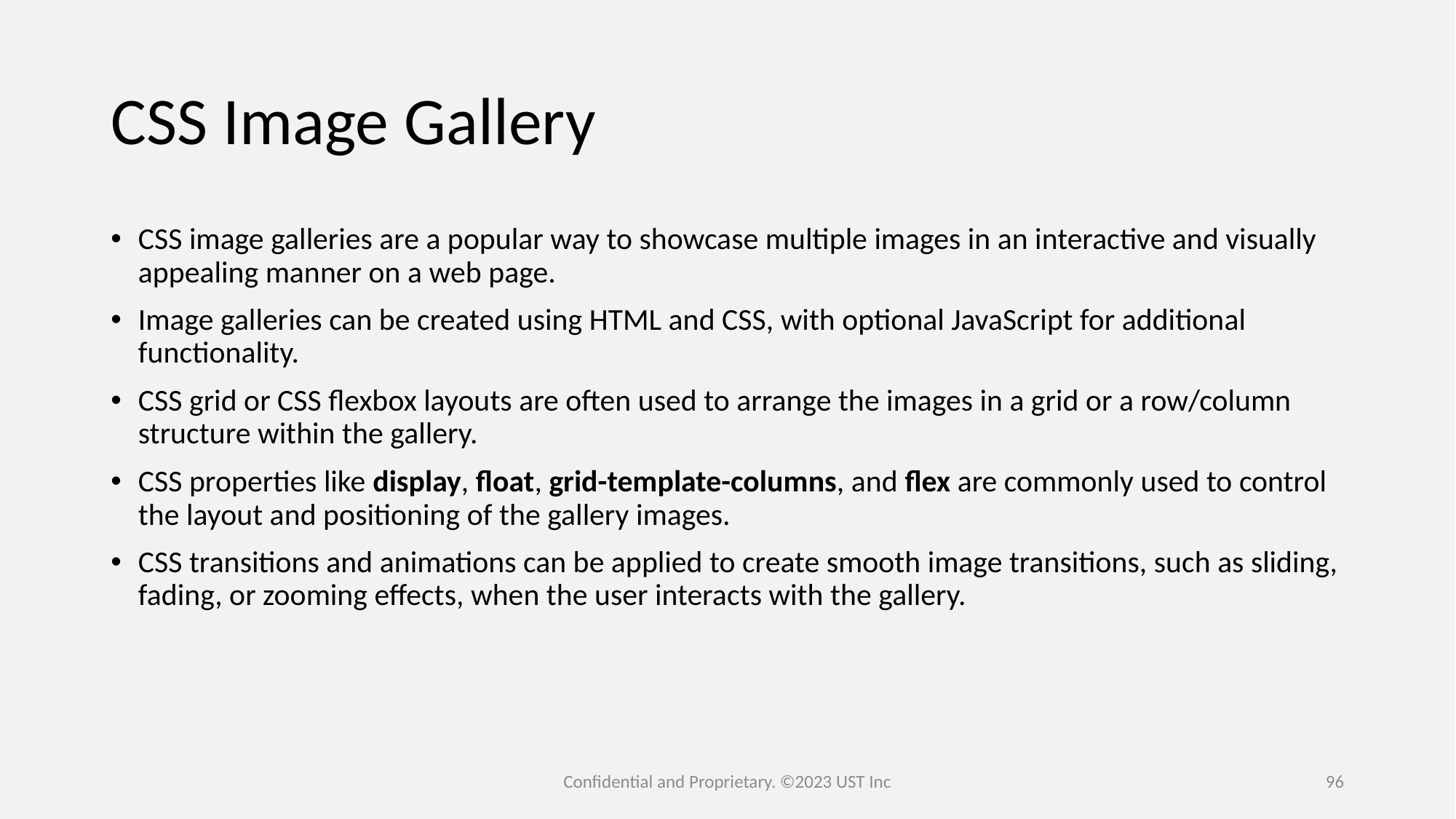

# CSS Image Gallery
CSS image galleries are a popular way to showcase multiple images in an interactive and visually appealing manner on a web page.
Image galleries can be created using HTML and CSS, with optional JavaScript for additional functionality.
CSS grid or CSS flexbox layouts are often used to arrange the images in a grid or a row/column structure within the gallery.
CSS properties like display, float, grid-template-columns, and flex are commonly used to control the layout and positioning of the gallery images.
CSS transitions and animations can be applied to create smooth image transitions, such as sliding, fading, or zooming effects, when the user interacts with the gallery.

Confidential and Proprietary. ©2023 UST Inc
96